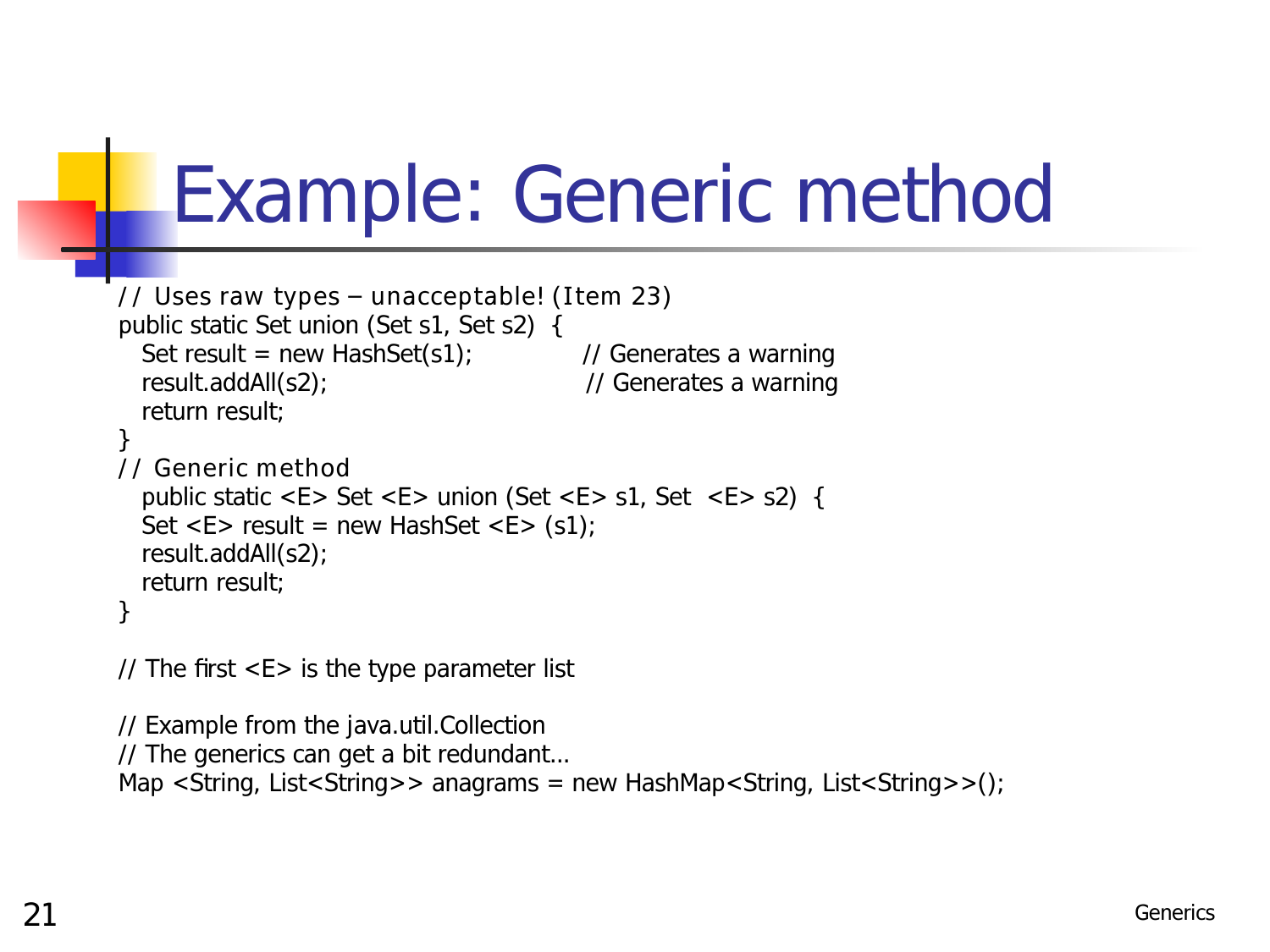

# Example: Generic method
// Uses raw types – unacceptable! (Item 23)
public static Set union (Set s1, Set s2)  {
   Set result = new HashSet(s1);              // Generates a warning
   result.addAll(s2);                                 // Generates a warning
   return result;
}
// Generic method
   public static <E> Set <E> union (Set <E> s1, Set  <E> s2)  {
   Set <E> result = new HashSet <E> (s1);
   result.addAll(s2);
   return result;
}

// The first <E> is the type parameter list

// Example from the java.util.Collection
// The generics can get a bit redundant…
Map <String, List<String>> anagrams = new HashMap<String, List<String>>();